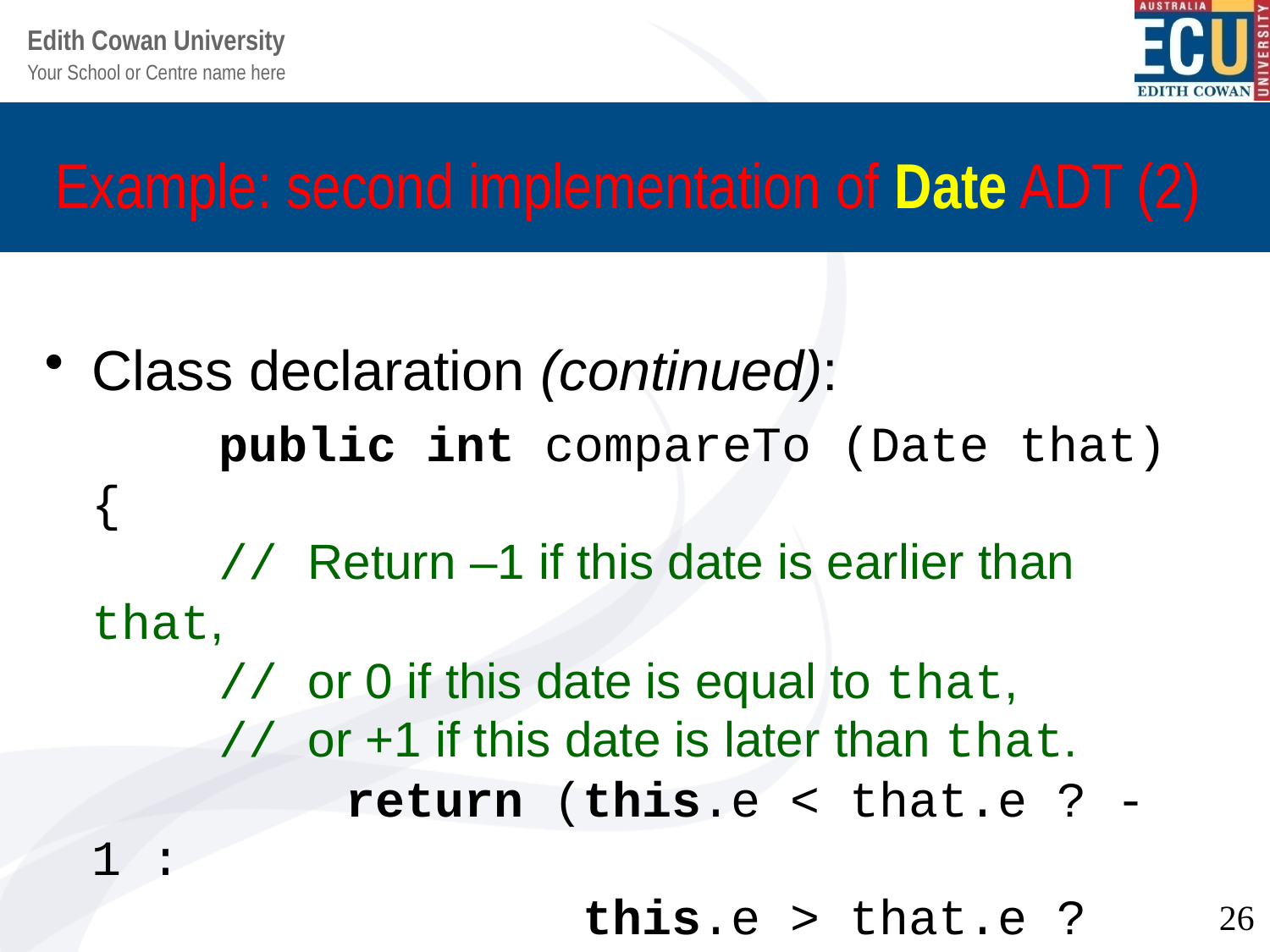

# Example: second implementation of Date ADT (2)
Class declaration (continued):
		public int compareTo (Date that) {
	// Return –1 if this date is earlier than that,
	// or 0 if this date is equal to that,
	// or +1 if this date is later than that.
		return (this.e < that.e ? -1 :
		        this.e > that.e ? +1 : 0);
	}
26